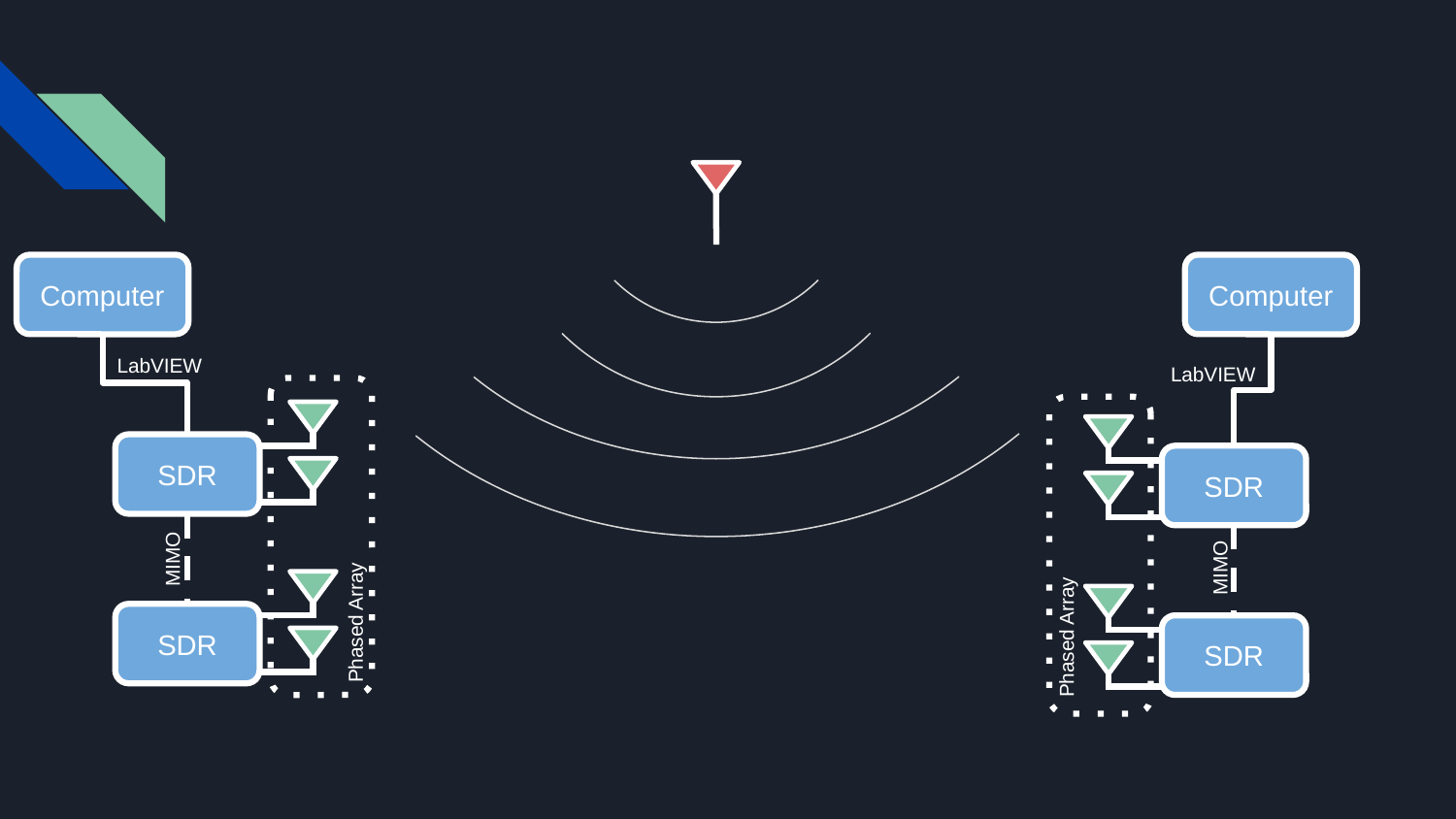

Computer
Computer
LabVIEW
LabVIEW

SDR
SDR

MIMO
MIMO
Phased Array

Phased Array

SDR
SDR